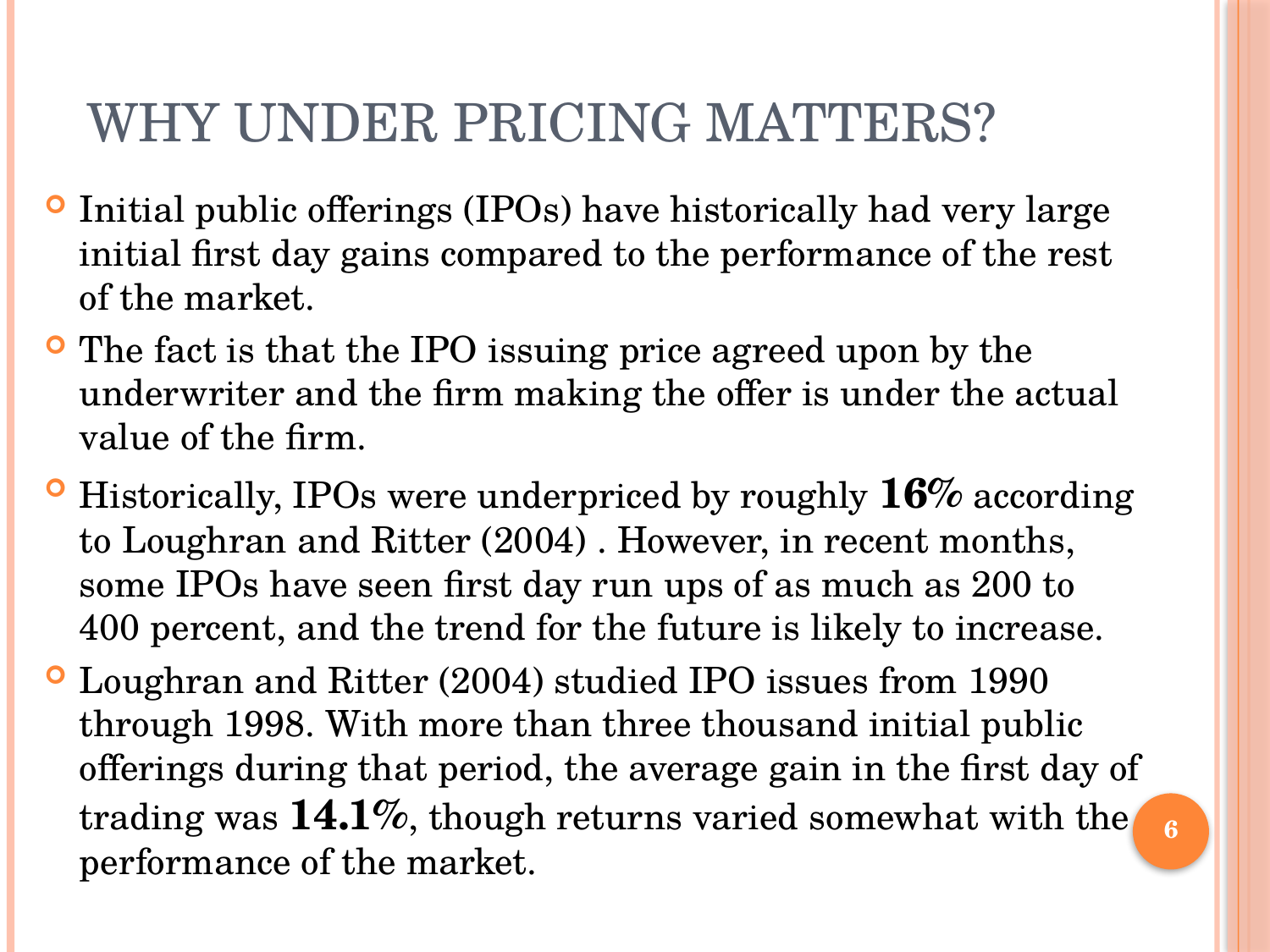

# Why under pricing matters?
Initial public offerings (IPOs) have historically had very large initial first day gains compared to the performance of the rest of the market.
The fact is that the IPO issuing price agreed upon by the underwriter and the firm making the offer is under the actual value of the firm.
Historically, IPOs were underpriced by roughly 16% according to Loughran and Ritter (2004) . However, in recent months, some IPOs have seen first day run ups of as much as 200 to 400 percent, and the trend for the future is likely to increase.
Loughran and Ritter (2004) studied IPO issues from 1990 through 1998. With more than three thousand initial public offerings during that period, the average gain in the first day of trading was 14.1%, though returns varied somewhat with the performance of the market.
6